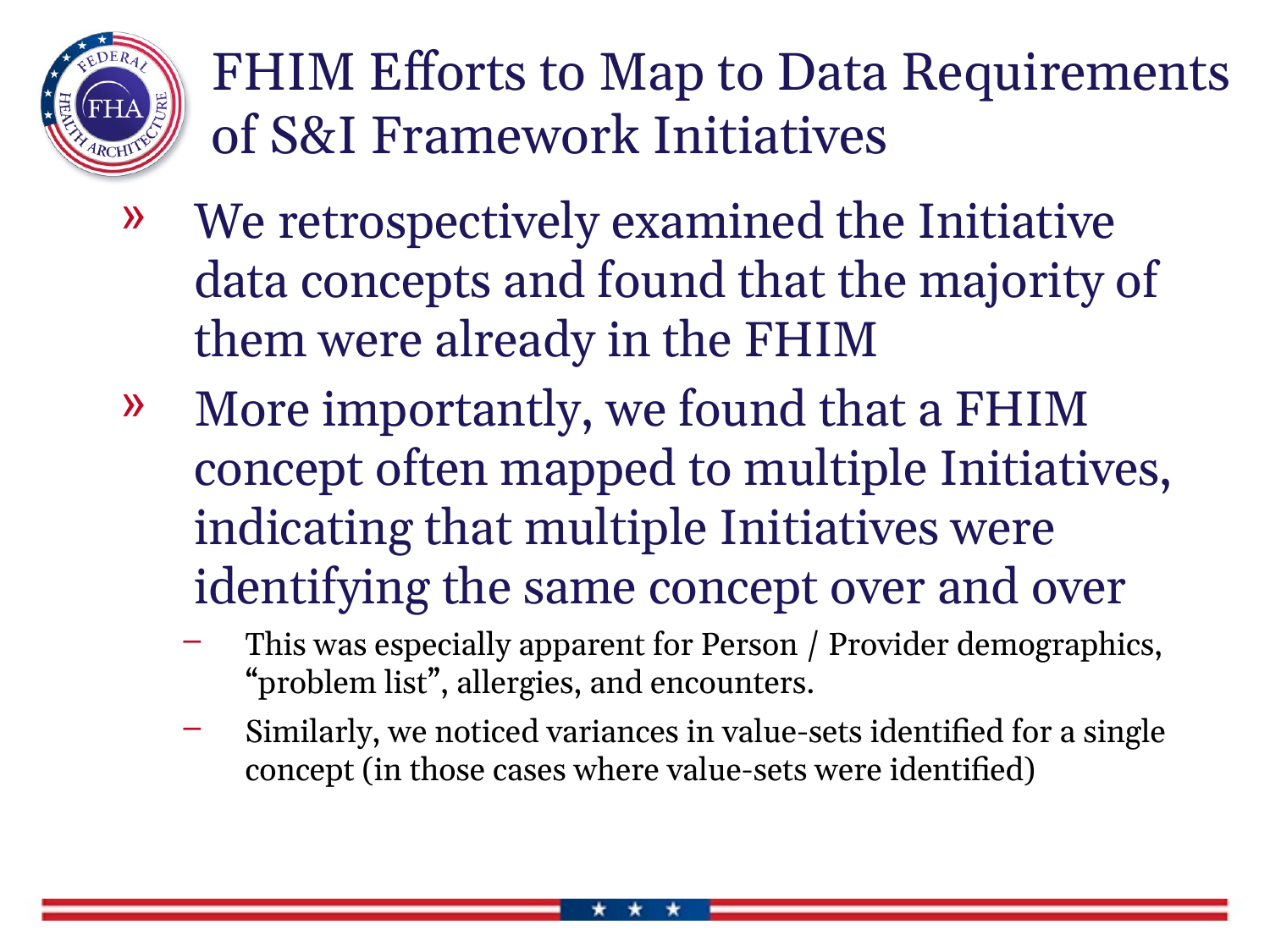

# FHIM Efforts to Map to Data Requirements of S&I Framework Initiatives
We retrospectively examined the Initiative data concepts and found that the majority of them were already in the FHIM
More importantly, we found that a FHIM concept often mapped to multiple Initiatives, indicating that multiple Initiatives were identifying the same concept over and over
This was especially apparent for Person / Provider demographics, “problem list”, allergies, and encounters.
Similarly, we noticed variances in value-sets identified for a single concept (in those cases where value-sets were identified)
8